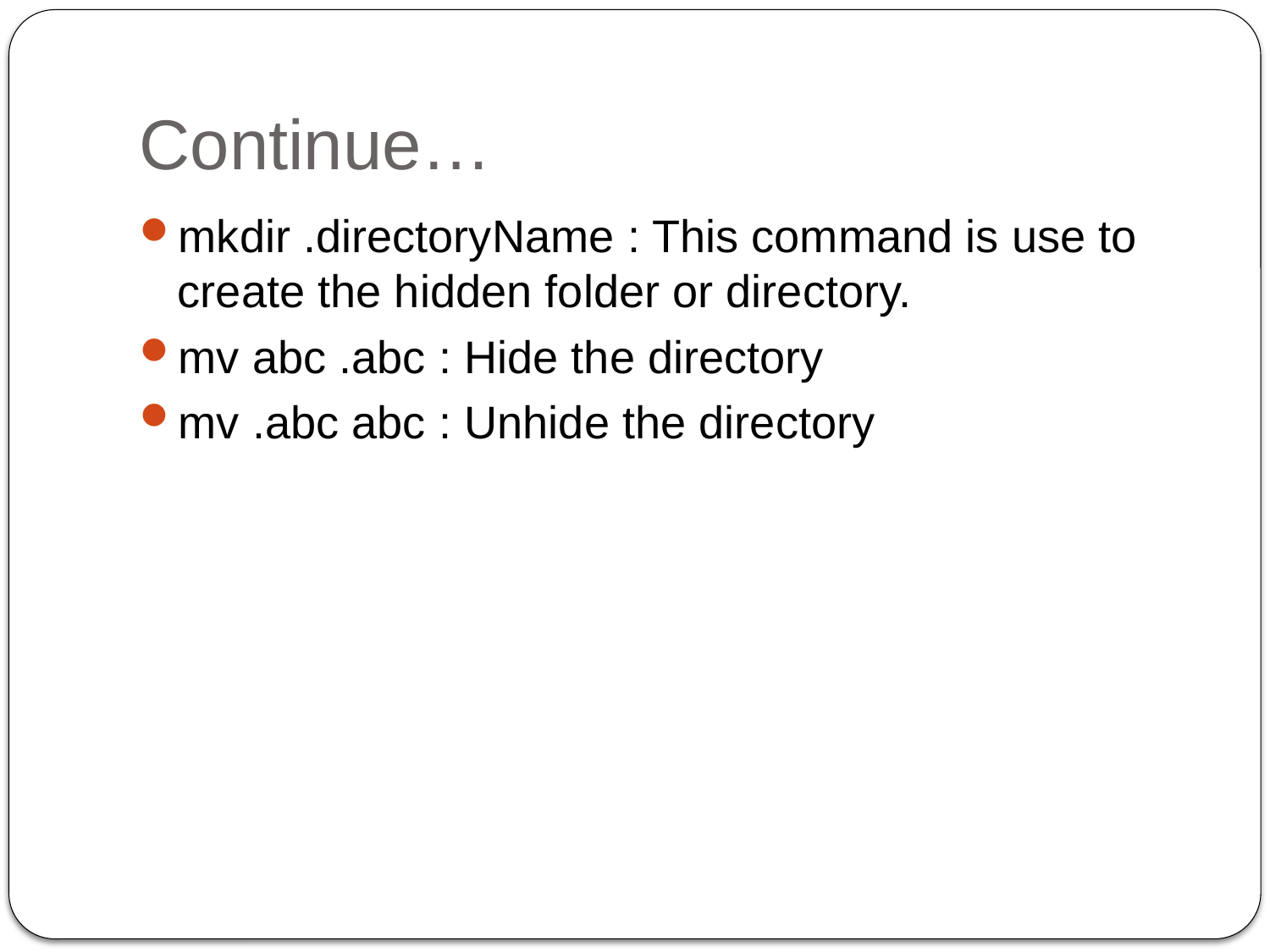

# Continue…
mkdir .directoryName : This command is use to create the hidden folder or directory.
mv abc .abc : Hide the directory
mv .abc abc : Unhide the directory